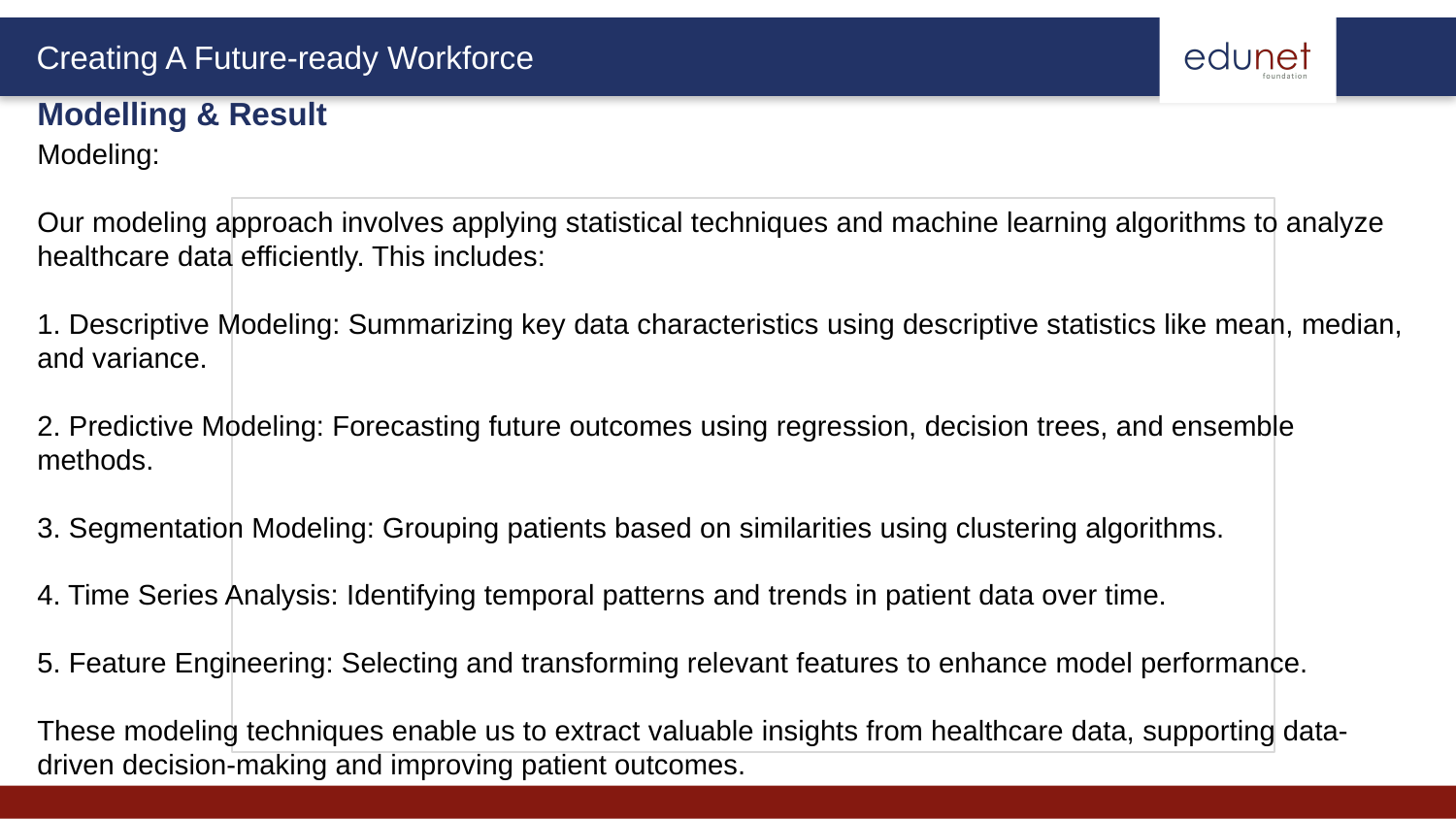

Modelling & Result
Modeling:

Our modeling approach involves applying statistical techniques and machine learning algorithms to analyze healthcare data efficiently. This includes:

1. Descriptive Modeling: Summarizing key data characteristics using descriptive statistics like mean, median, and variance.

2. Predictive Modeling: Forecasting future outcomes using regression, decision trees, and ensemble methods.

3. Segmentation Modeling: Grouping patients based on similarities using clustering algorithms.

4. Time Series Analysis: Identifying temporal patterns and trends in patient data over time.

5. Feature Engineering: Selecting and transforming relevant features to enhance model performance.

These modeling techniques enable us to extract valuable insights from healthcare data, supporting data-driven decision-making and improving patient outcomes.